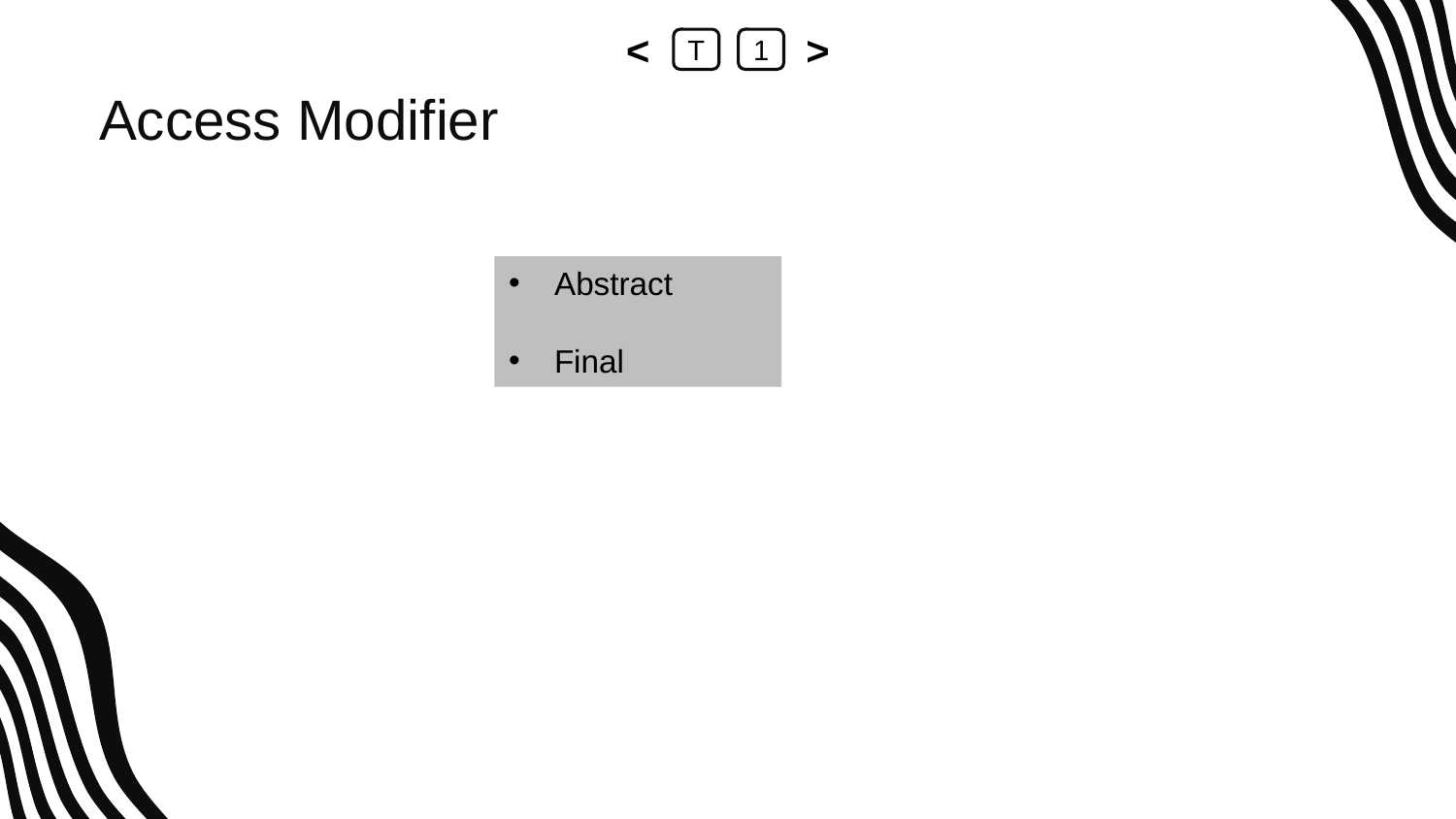

<
T
1
>
# Access Modifier
Abstract

Final